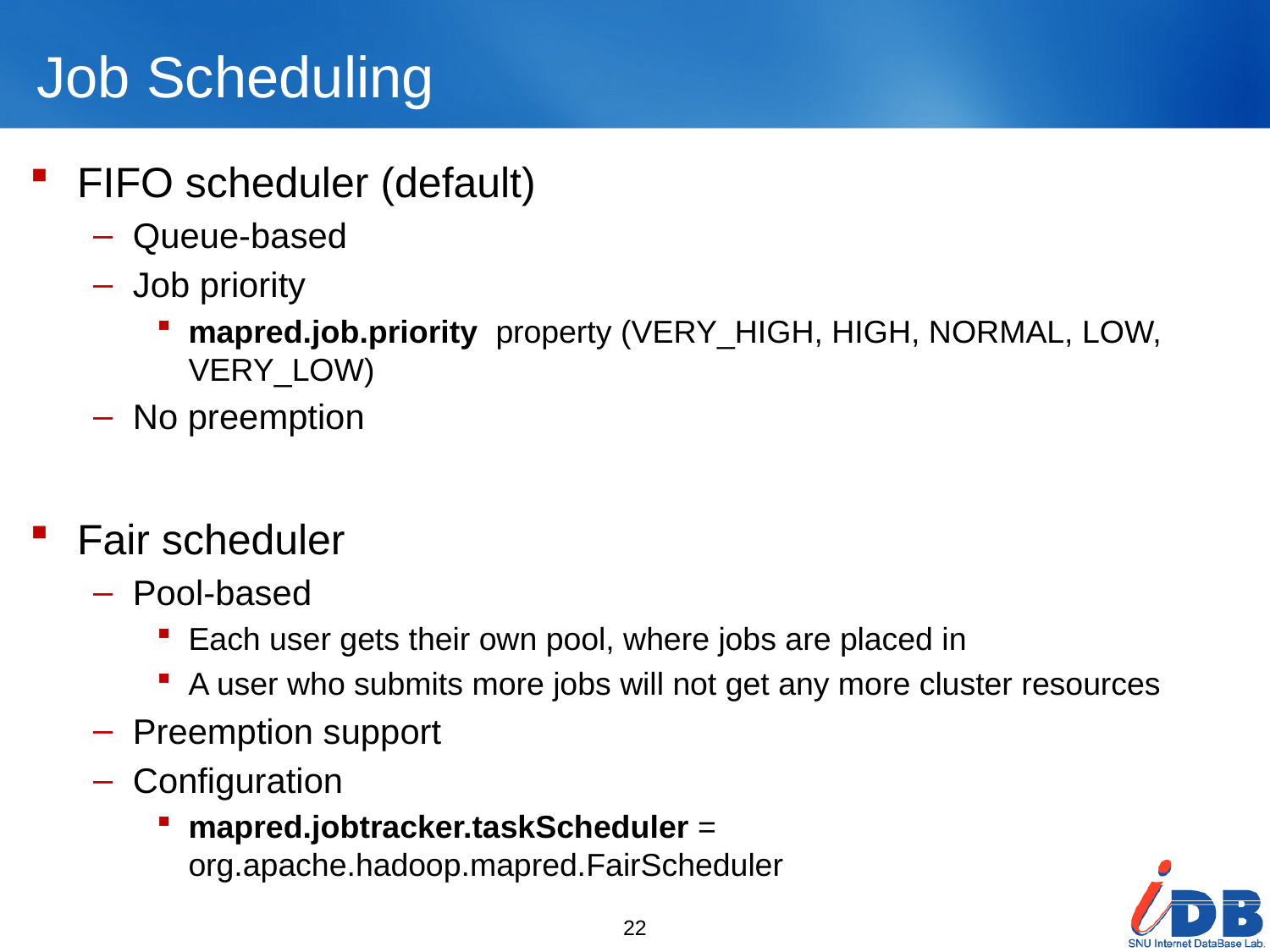

# Job Scheduling
FIFO scheduler (default)
Queue-based
Job priority
mapred.job.priority  property (VERY_HIGH, HIGH, NORMAL, LOW, VERY_LOW)
No preemption

Fair scheduler
Pool-based
Each user gets their own pool, where jobs are placed in
A user who submits more jobs will not get any more cluster resources
Preemption support
Configuration
mapred.jobtracker.taskScheduler = org.apache.hadoop.mapred.FairScheduler

22